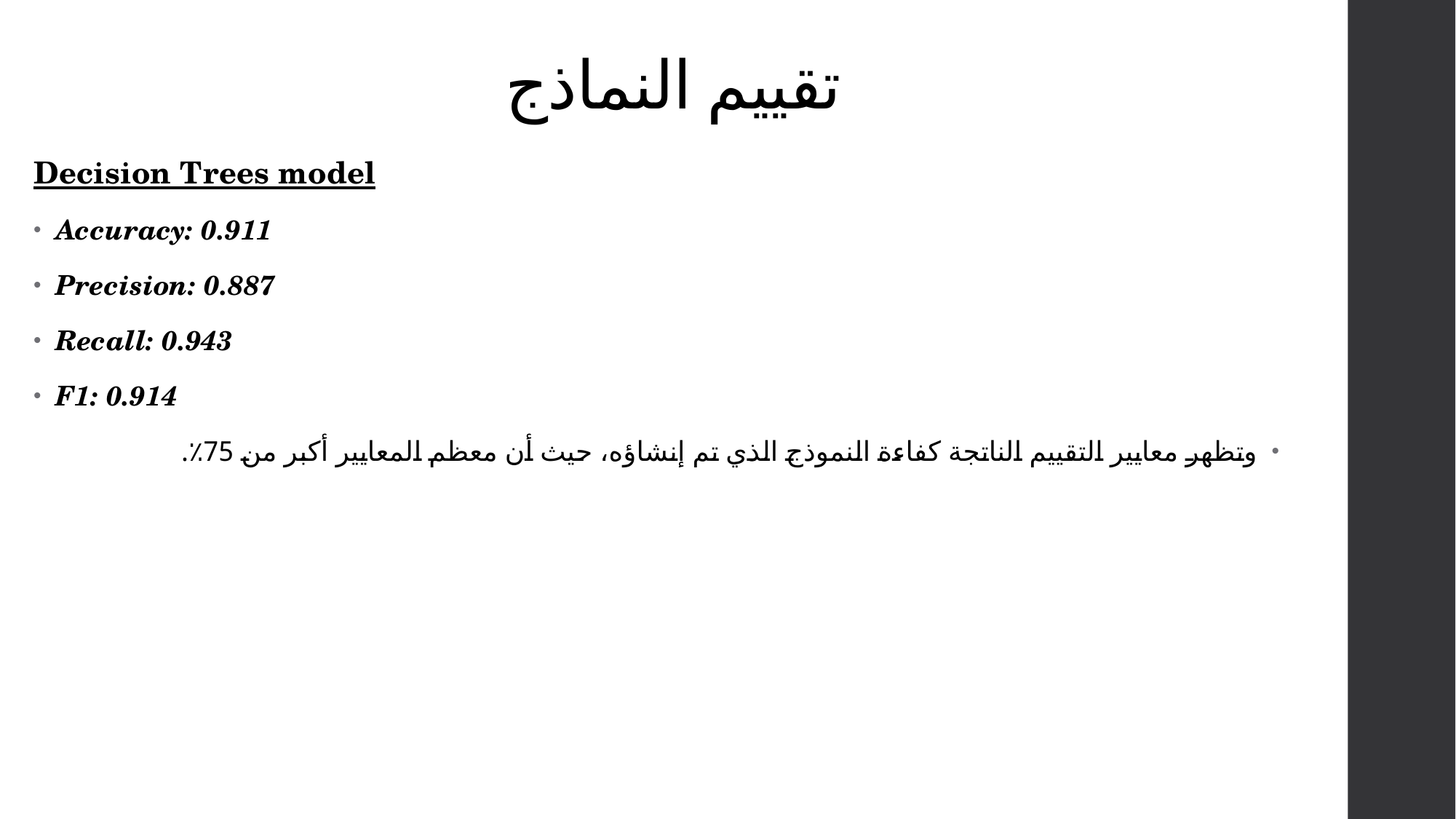

# تقييم النماذج
Decision Trees model
Accuracy: 0.911
Precision: 0.887
Recall: 0.943
F1: 0.914
وتظهر معايير التقييم الناتجة كفاءة النموذج الذي تم إنشاؤه، حيث أن معظم المعايير أكبر من 75٪.